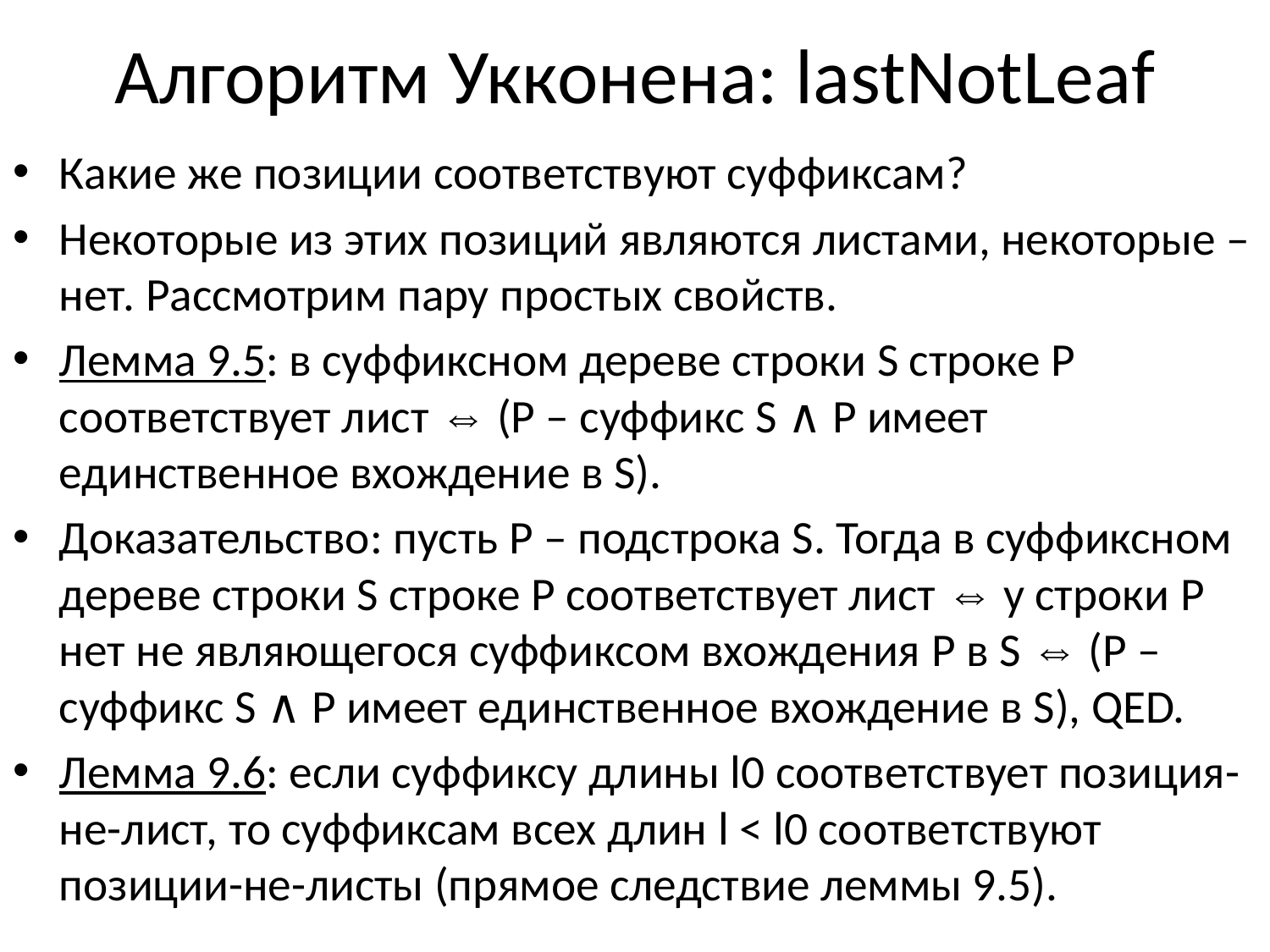

# Алгоритм Укконена: lastNotLeaf
Какие же позиции соответствуют суффиксам?
Некоторые из этих позиций являются листами, некоторые – нет. Рассмотрим пару простых свойств.
Лемма 9.5: в суффиксном дереве строки S строке P соответствует лист ⇔ (P – cуффикс S ∧ P имеет единственное вхождение в S).
Доказательство: пусть P – подстрока S. Тогда в суффиксном дереве строки S строке P соответствует лист ⇔ у строки P нет не являющегося суффиксом вхождения P в S ⇔ (P – cуффикс S ∧ P имеет единственное вхождение в S), QED.
Лемма 9.6: если суффиксу длины l0 соответствует позиция-не-лист, то суффиксам всех длин l < l0 соответствуют позиции-не-листы (прямое следствие леммы 9.5).